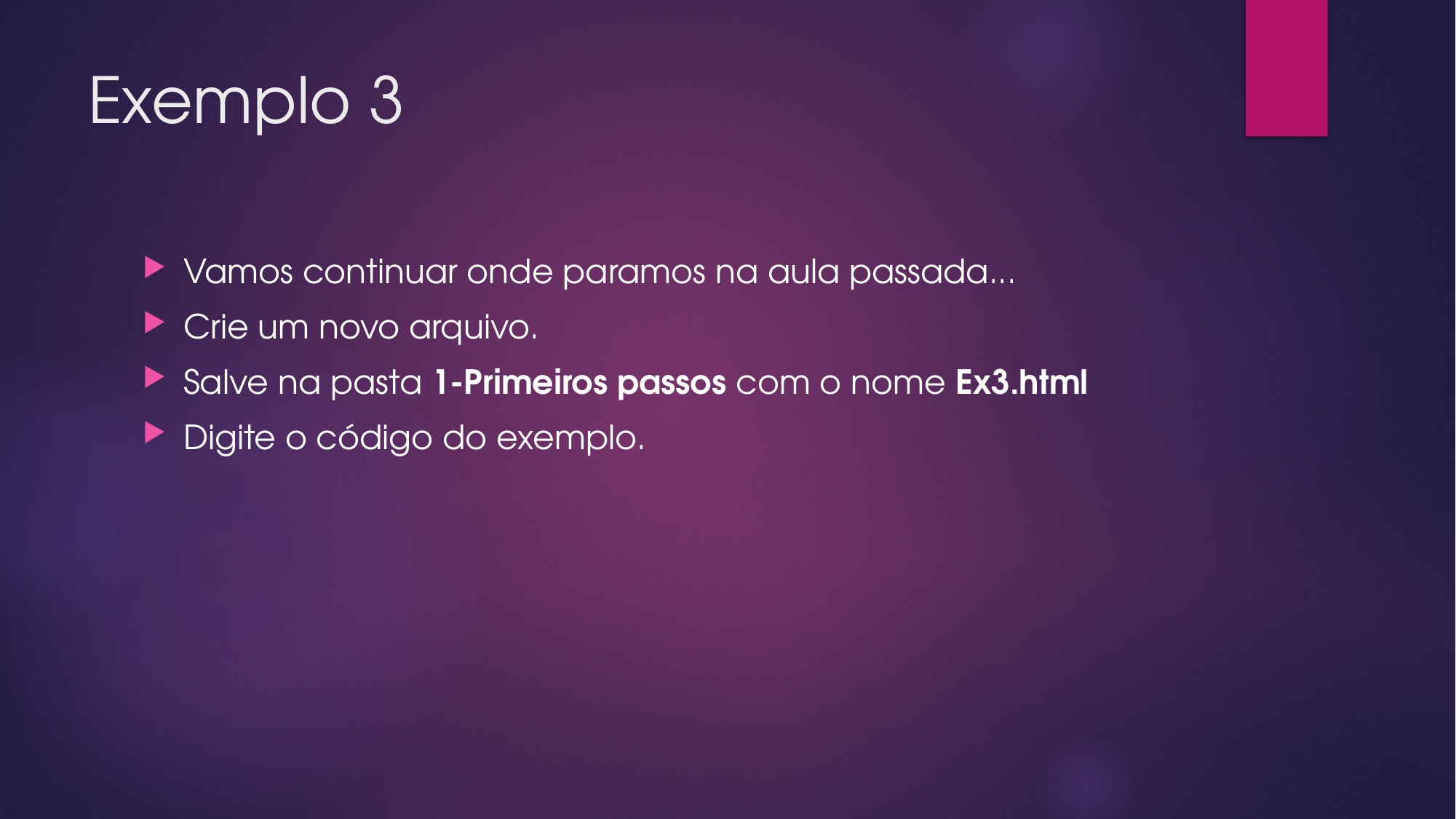

# Exemplo 3
Vamos continuar onde paramos na aula passada...
Crie um novo arquivo.
Salve na pasta 1-Primeiros passos com o nome Ex3.html
Digite o código do exemplo.